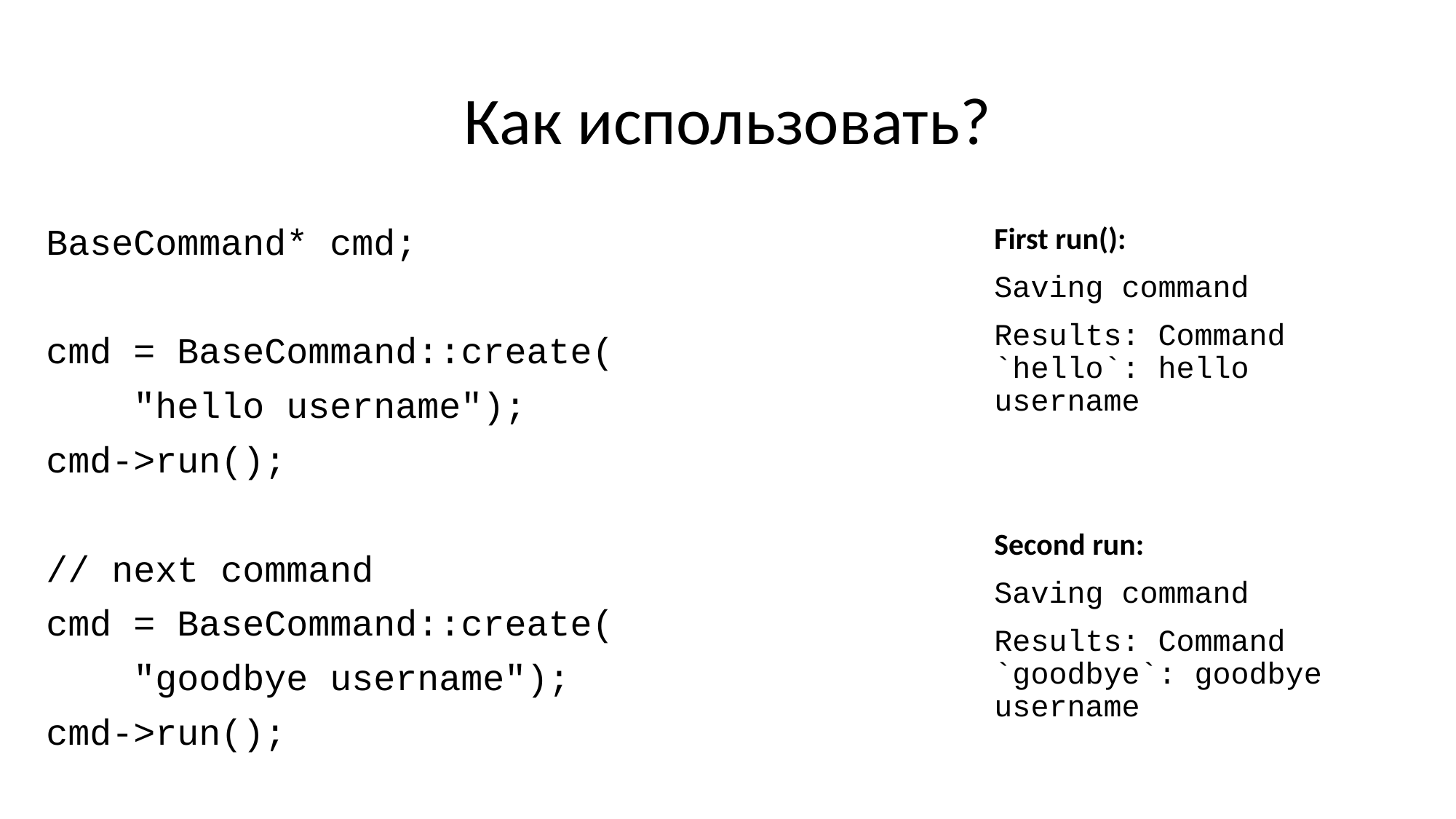

# Как использовать?
BaseCommand* cmd;

cmd = BaseCommand::create(
    "hello username");
cmd->run();

// next command
cmd = BaseCommand::create(
    "goodbye username");
cmd->run();
First run():
Saving command
Results: Command `hello`: hello username

Second run:
Saving command
Results: Command `goodbye`: goodbye username